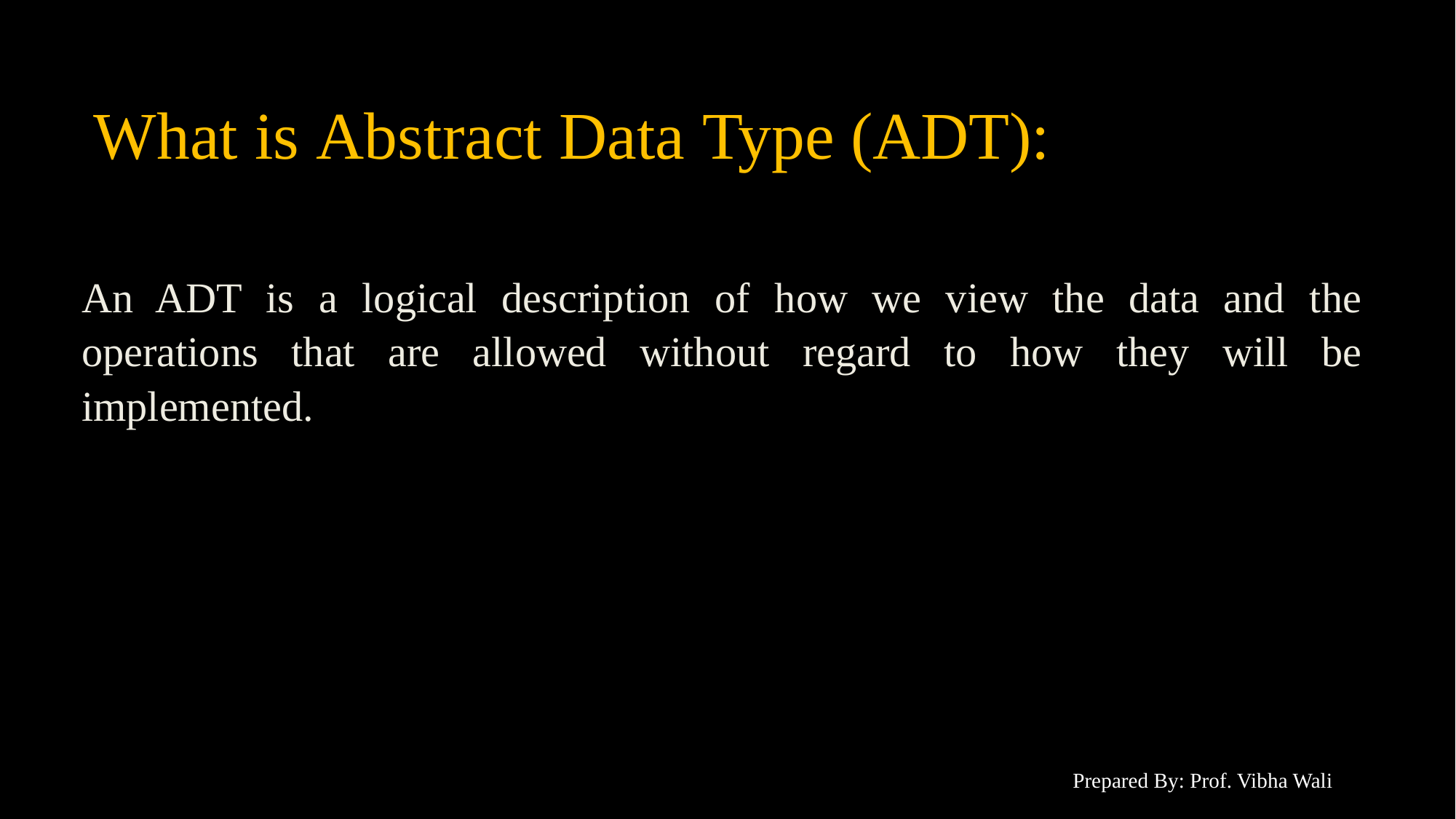

# What is Abstract Data Type (ADT):
An ADT is a logical description of how we view the data and the operations that are allowed without regard to how they will be implemented.

Prepared By: Prof. Vibha Wali